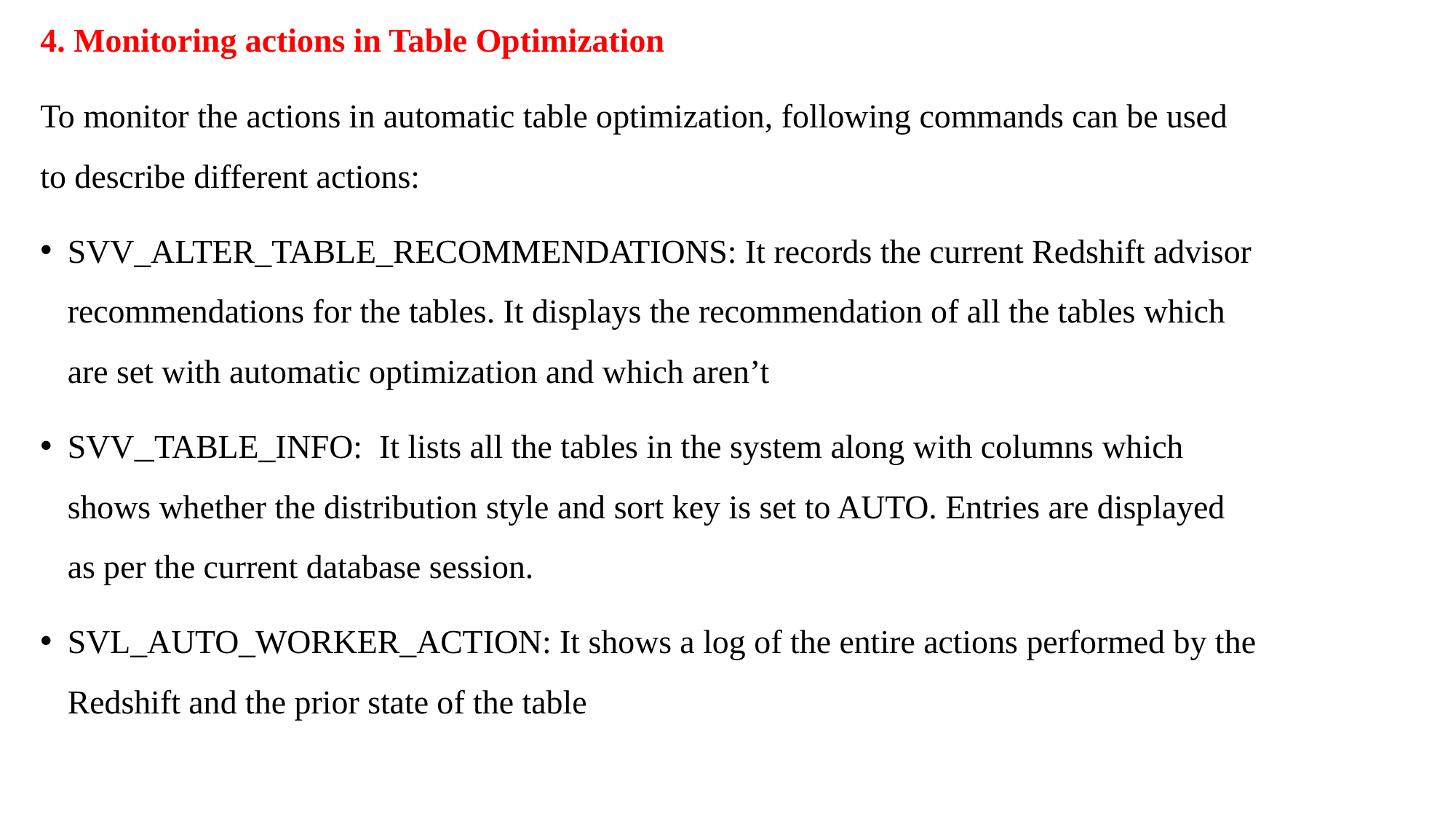

4. Monitoring actions in Table Optimization
To monitor the actions in automatic table optimization, following commands can be used to describe different actions:
SVV_ALTER_TABLE_RECOMMENDATIONS: It records the current Redshift advisor recommendations for the tables. It displays the recommendation of all the tables which are set with automatic optimization and which aren’t
SVV_TABLE_INFO:  It lists all the tables in the system along with columns which shows whether the distribution style and sort key is set to AUTO. Entries are displayed as per the current database session.
SVL_AUTO_WORKER_ACTION: It shows a log of the entire actions performed by the Redshift and the prior state of the table